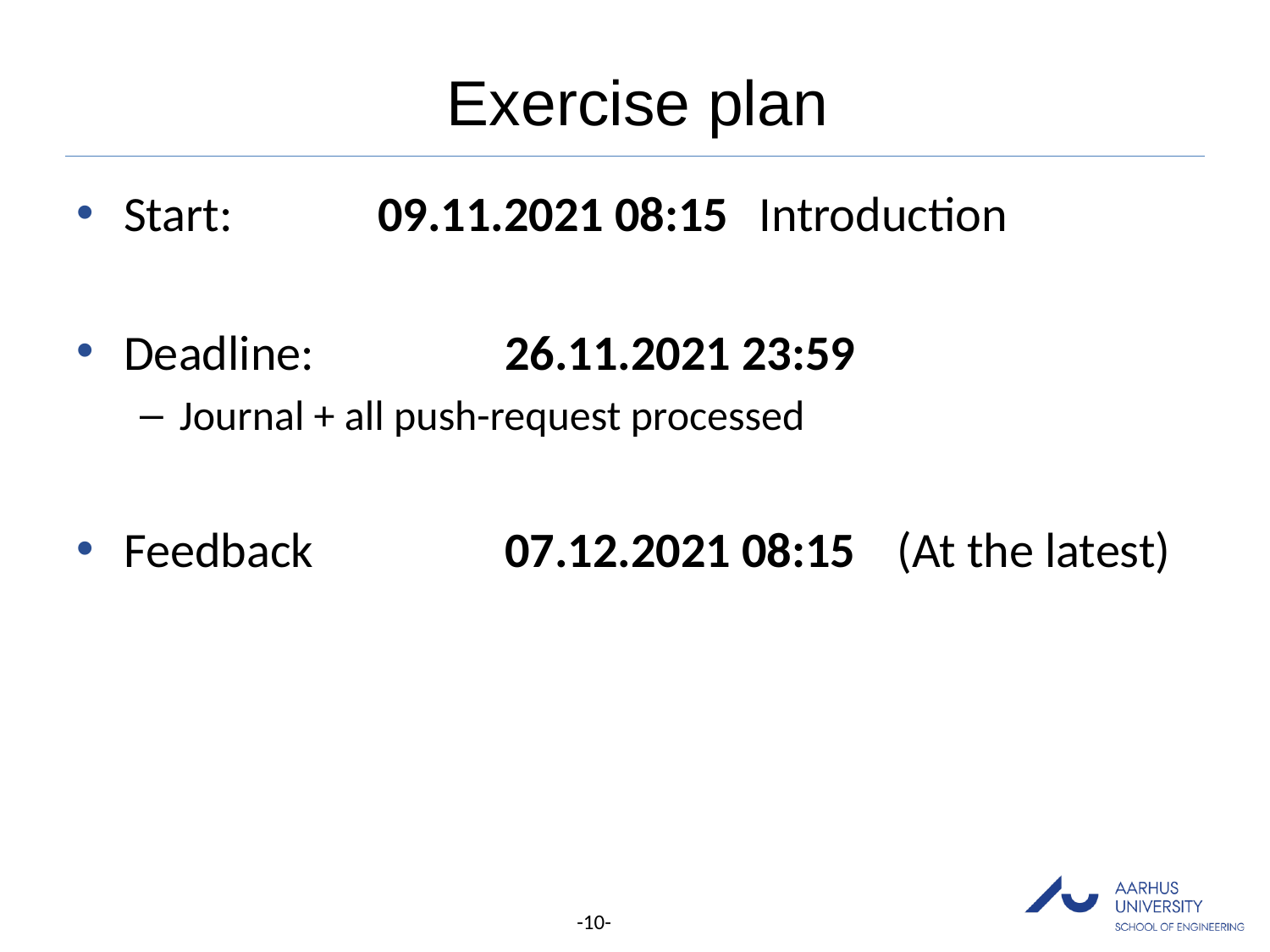

# Exercise plan
Start:		09.11.2021 08:15	Introduction

Deadline: 		26.11.2021 23:59
Journal + all push-request processed

Feedback		07.12.2021 08:15	 (At the latest)